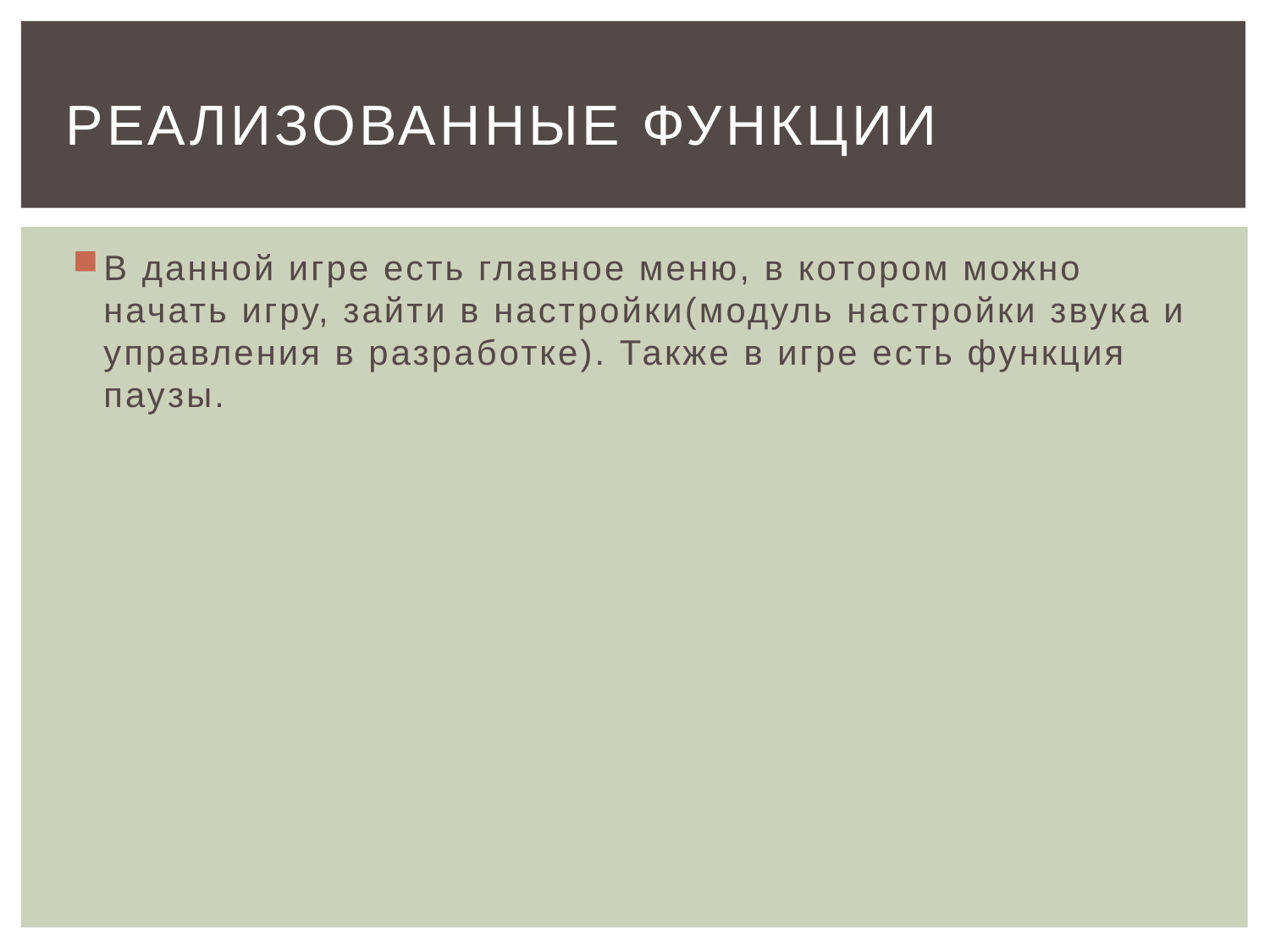

# Реализованные функции
В данной игре есть главное меню, в котором можно начать игру, зайти в настройки(модуль настройки звука и управления в разработке). Также в игре есть функция паузы.